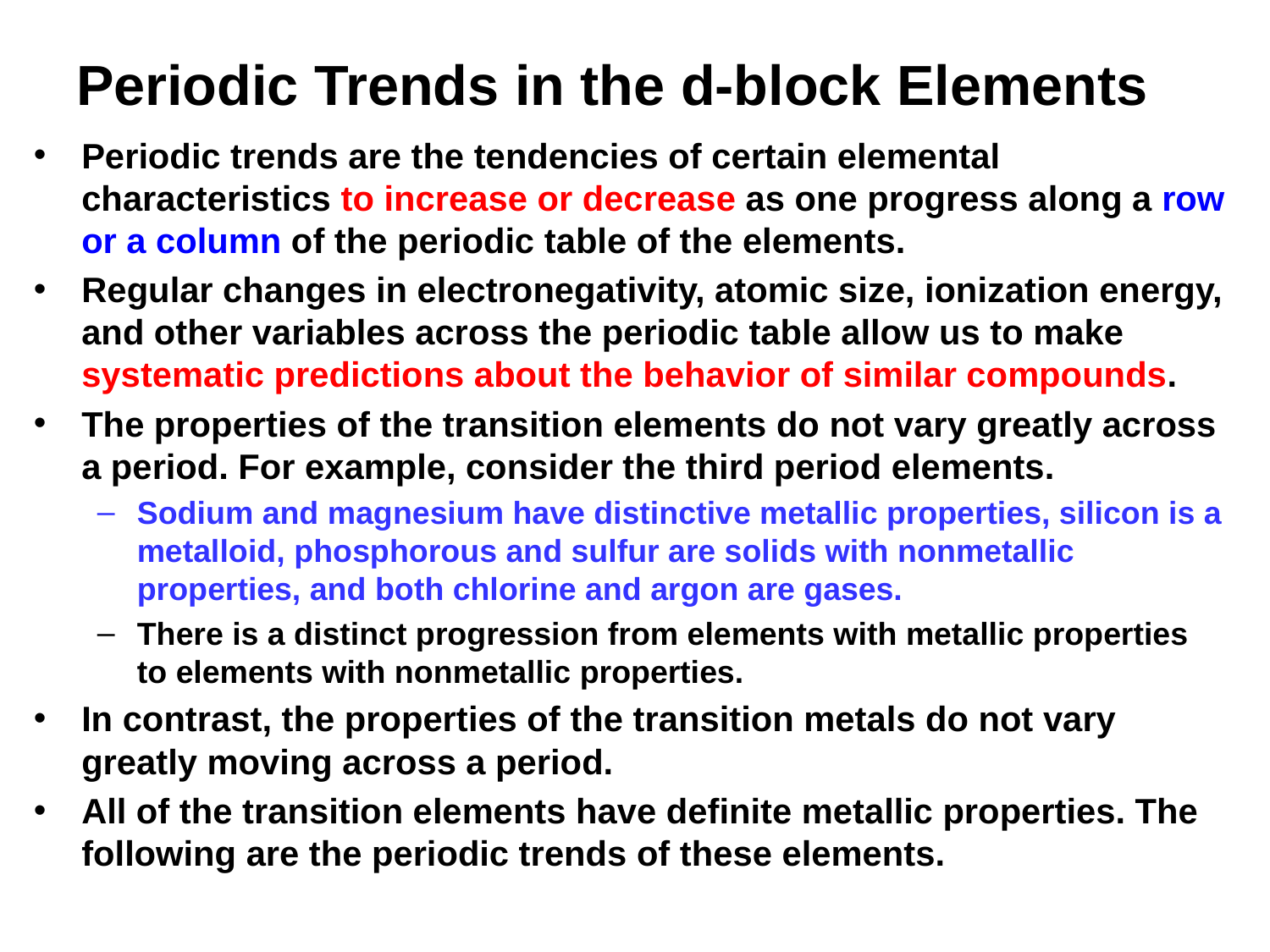

# Periodic Trends in the d-block Elements
Periodic trends are the tendencies of certain elemental characteristics to increase or decrease as one progress along a row or a column of the periodic table of the elements.
Regular changes in electronegativity, atomic size, ionization energy, and other variables across the periodic table allow us to make systematic predictions about the behavior of similar compounds.
The properties of the transition elements do not vary greatly across a period. For example, consider the third period elements.
Sodium and magnesium have distinctive metallic properties, silicon is a metalloid, phosphorous and sulfur are solids with nonmetallic properties, and both chlorine and argon are gases.
There is a distinct progression from elements with metallic properties to elements with nonmetallic properties.
In contrast, the properties of the transition metals do not vary greatly moving across a period.
All of the transition elements have definite metallic properties. The following are the periodic trends of these elements.